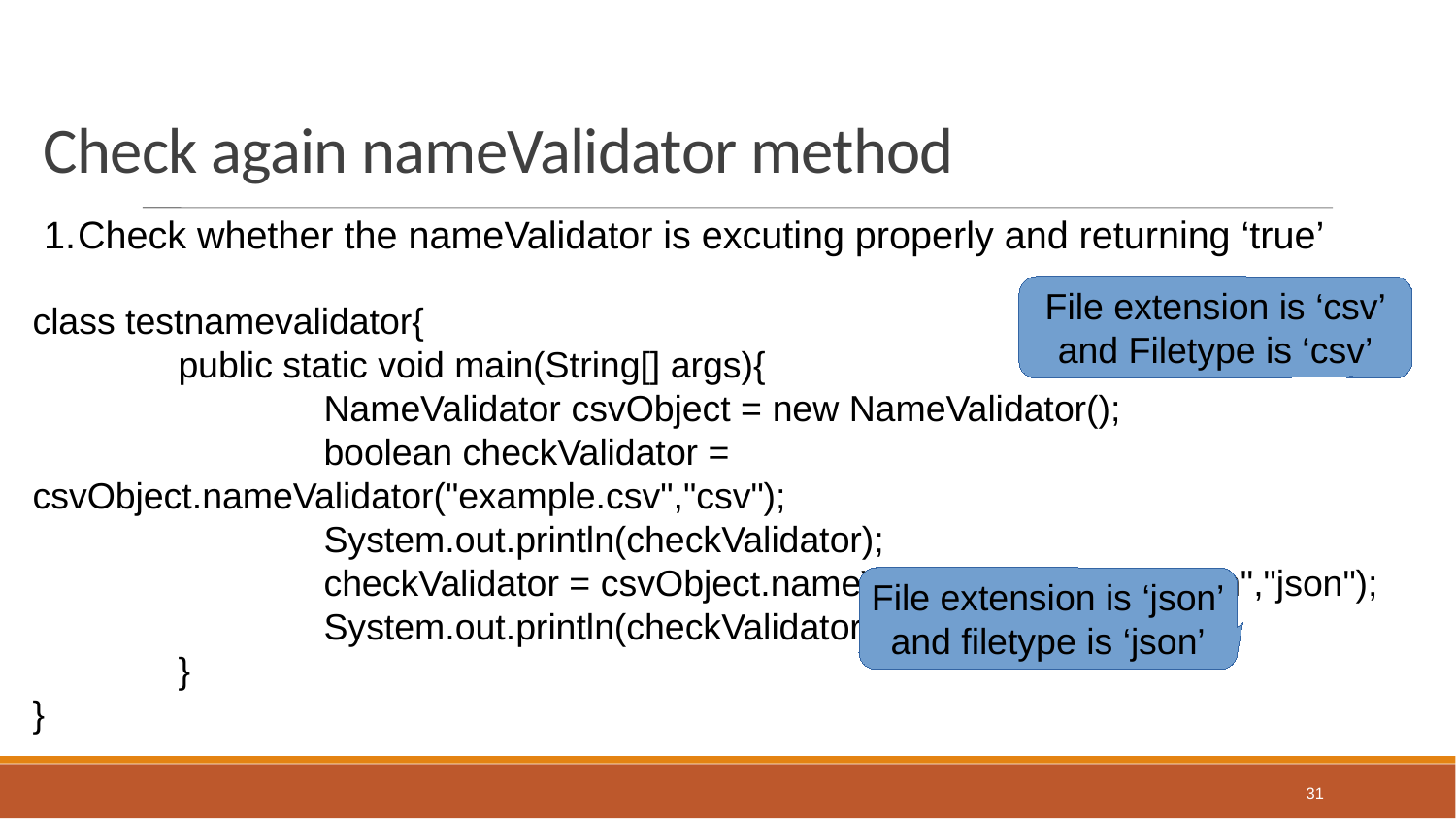

Check again nameValidator method
Check whether the nameValidator is excuting properly and returning ‘true’
File extension is ‘csv’
and Filetype is ‘csv’
class testnamevalidator{
	public static void main(String[] args){
		NameValidator csvObject = new NameValidator();
		boolean checkValidator = csvObject.nameValidator("example.csv","csv");
		System.out.println(checkValidator);
		checkValidator = csvObject.nameValidator("example.json","json");
		System.out.println(checkValidator);
	}
}
File extension is ‘json’
and filetype is ‘json’
31